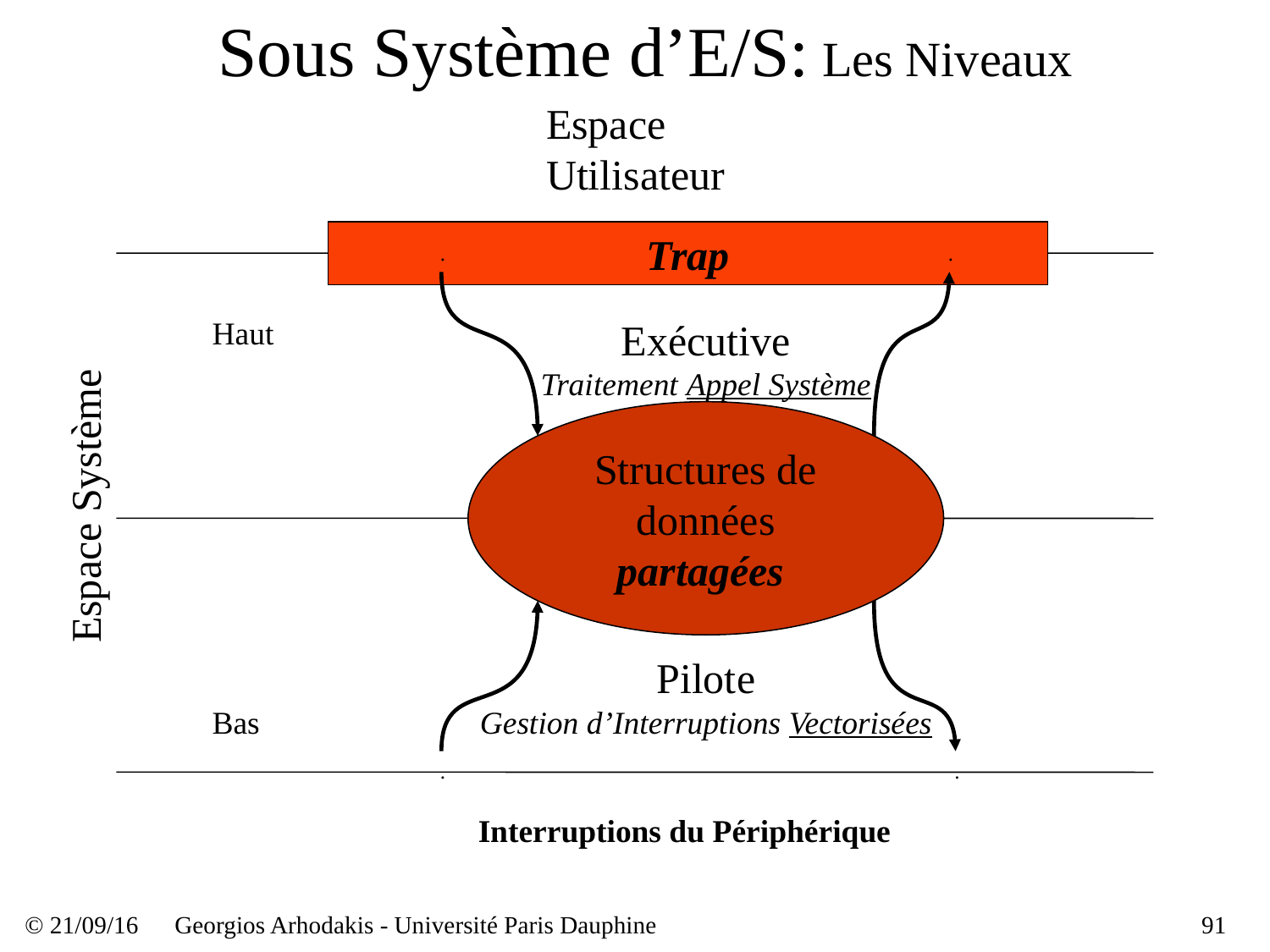

# Sous Système d’E/S: Les Niveaux
Espace Utilisateur
Trap
.
.

Haut
Exécutive
Traitement Appel Système
Structures de données partagées
Espace Système

Pilote
Gestion d’Interruptions Vectorisées
Bas
.
.

Interruptions du Périphérique
© 21/09/16
Georgios Arhodakis - Université Paris Dauphine
91